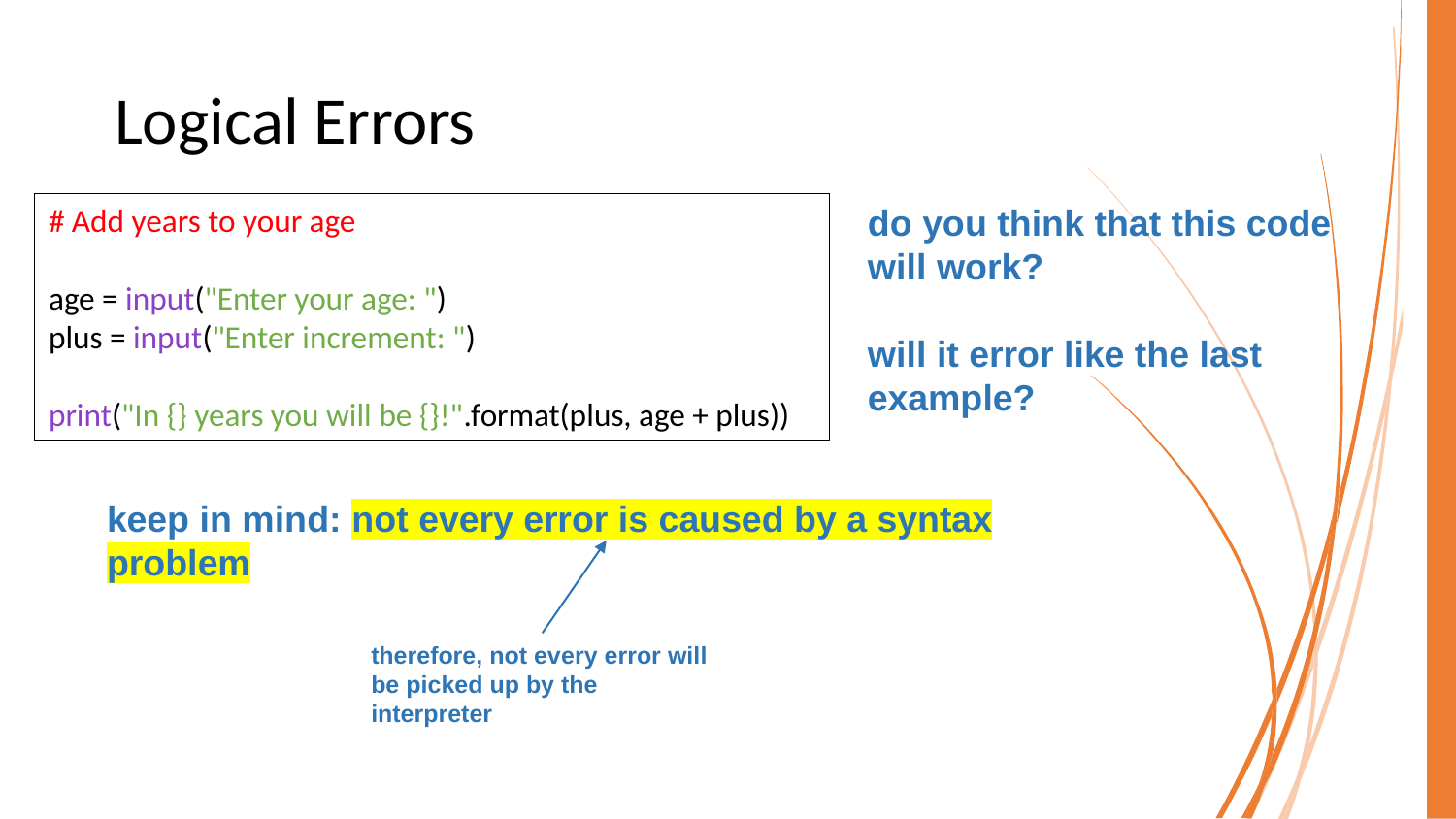

# Logical Errors
# Add years to your age

age = input("Enter your age: ")
plus = input("Enter increment: ")

print("In {} years you will be {}!".format(plus, age + plus))
do you think that this code will work?

will it error like the last example?
keep in mind: not every error is caused by a syntax problem
therefore, not every error will be picked up by the interpreter